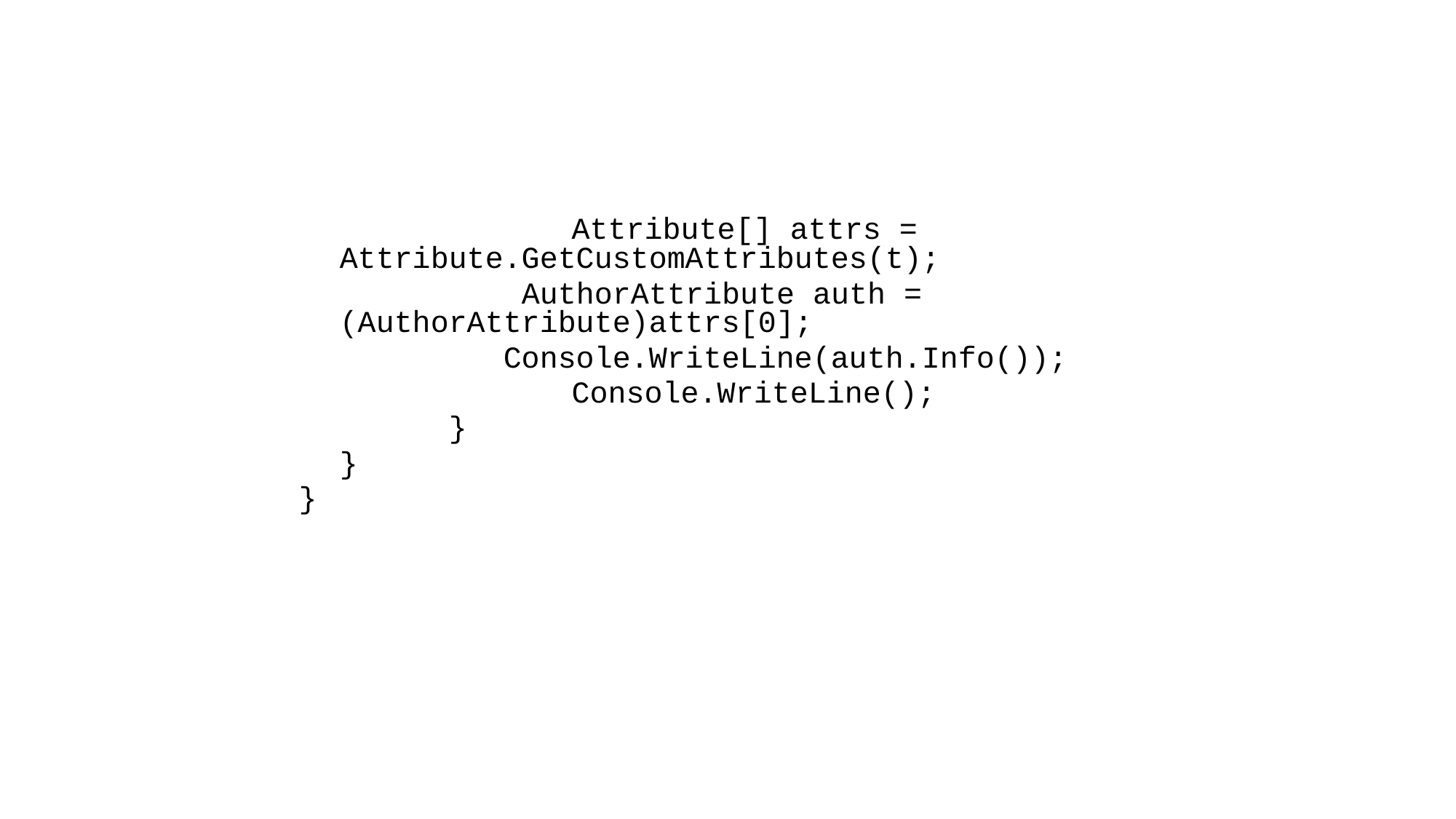

Attribute[] attrs = Attribute.GetCustomAttributes(t);
	          AuthorAttribute auth = (AuthorAttribute)attrs[0];
		   Console.WriteLine(auth.Info());
               Console.WriteLine();
		}
	}
}